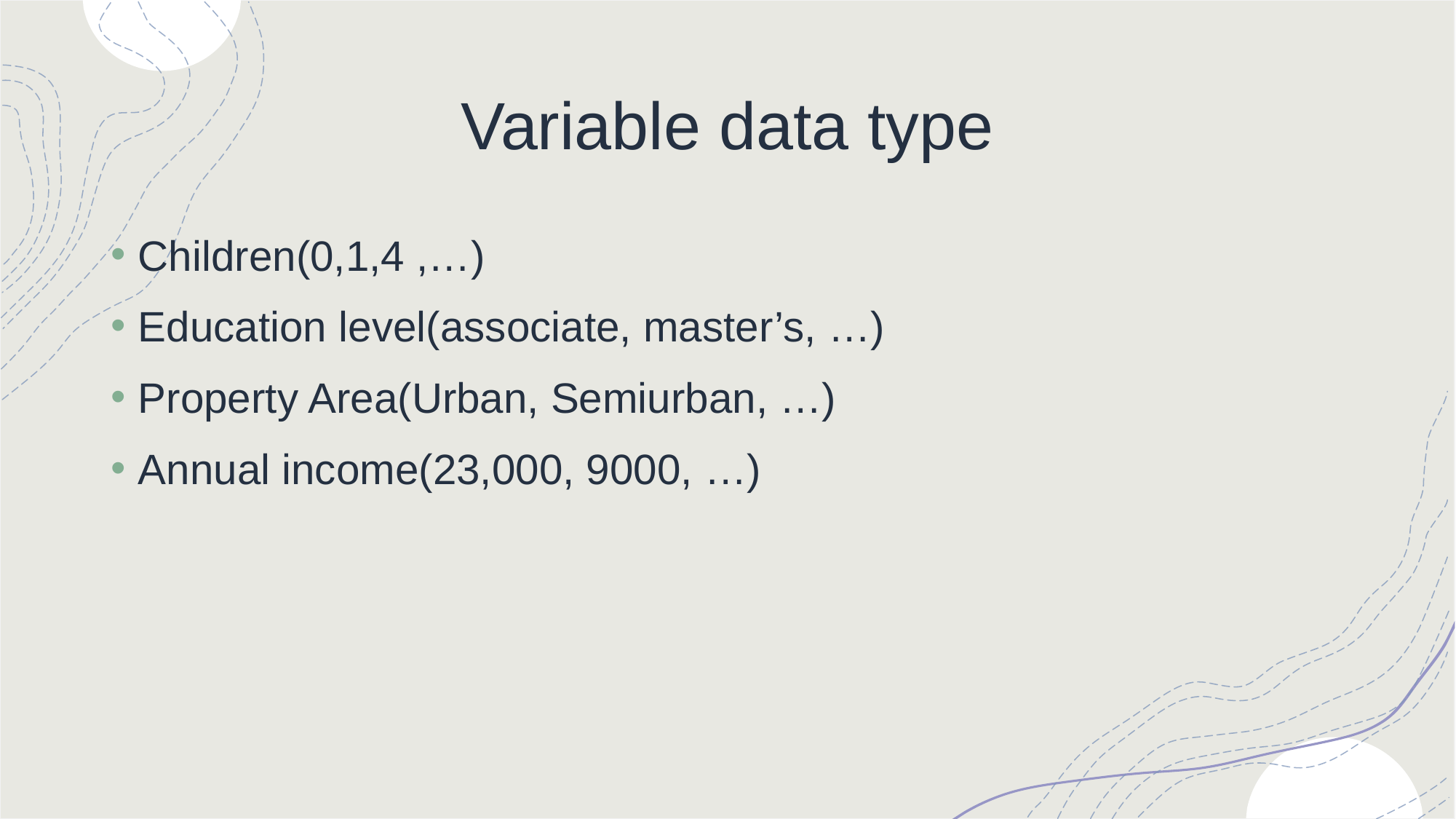

# Variable data type
Children(0,1,4 ,…)
Education level(associate, master’s, …)
Property Area(Urban, Semiurban, …)
Annual income(23,000, 9000, …)